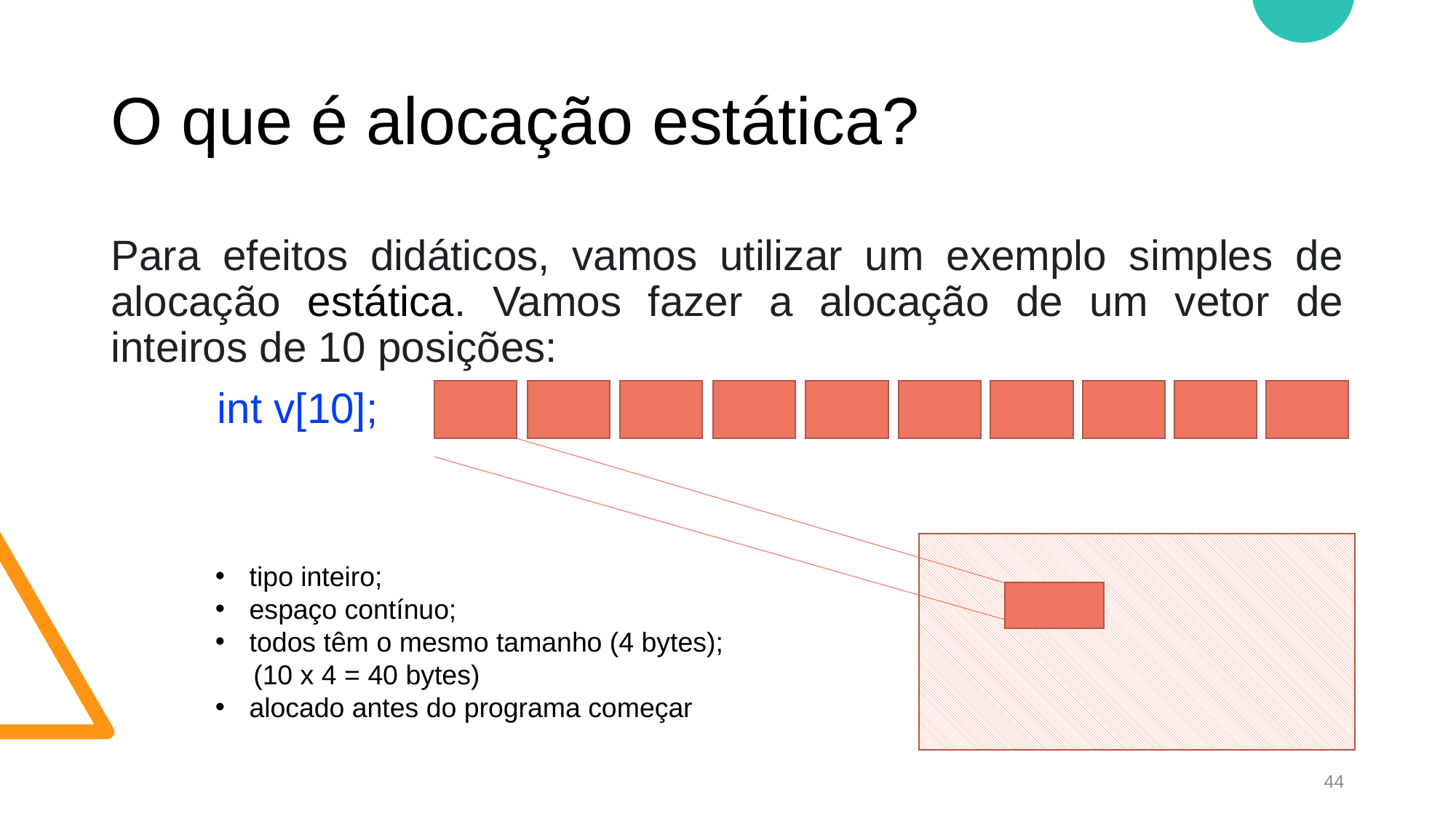

# O que é alocação estática?
Para efeitos didáticos, vamos utilizar um exemplo simples de alocação estática. Vamos fazer a alocação de um vetor de inteiros de 10 posições:
         int v[10];

tipo inteiro;
espaço contínuo;
todos têm o mesmo tamanho (4 bytes);
     (10 x 4 = 40 bytes)
alocado antes do programa começar

44